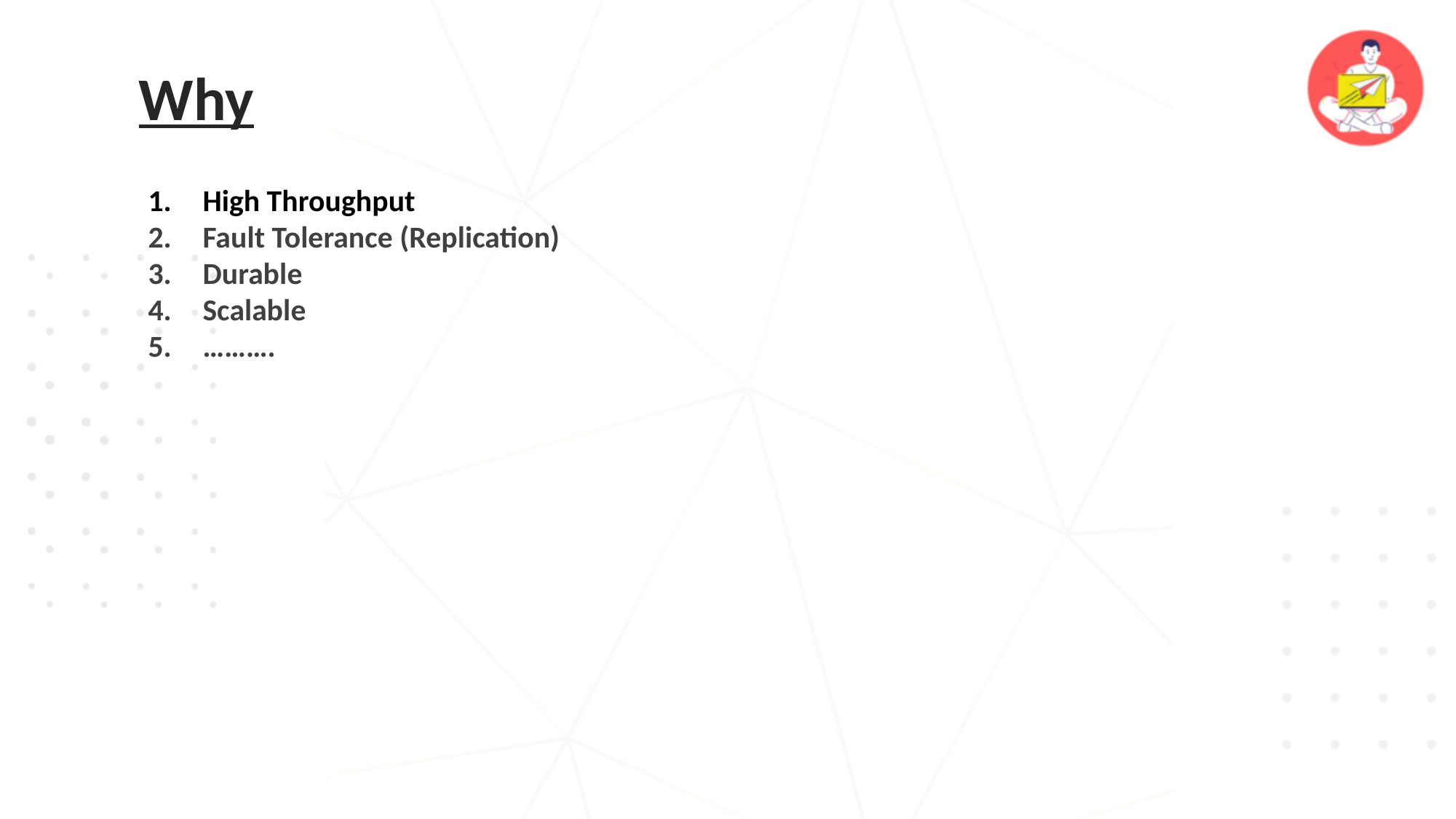

# Why
High Throughput
Fault Tolerance (Replication)
Durable
Scalable
……….